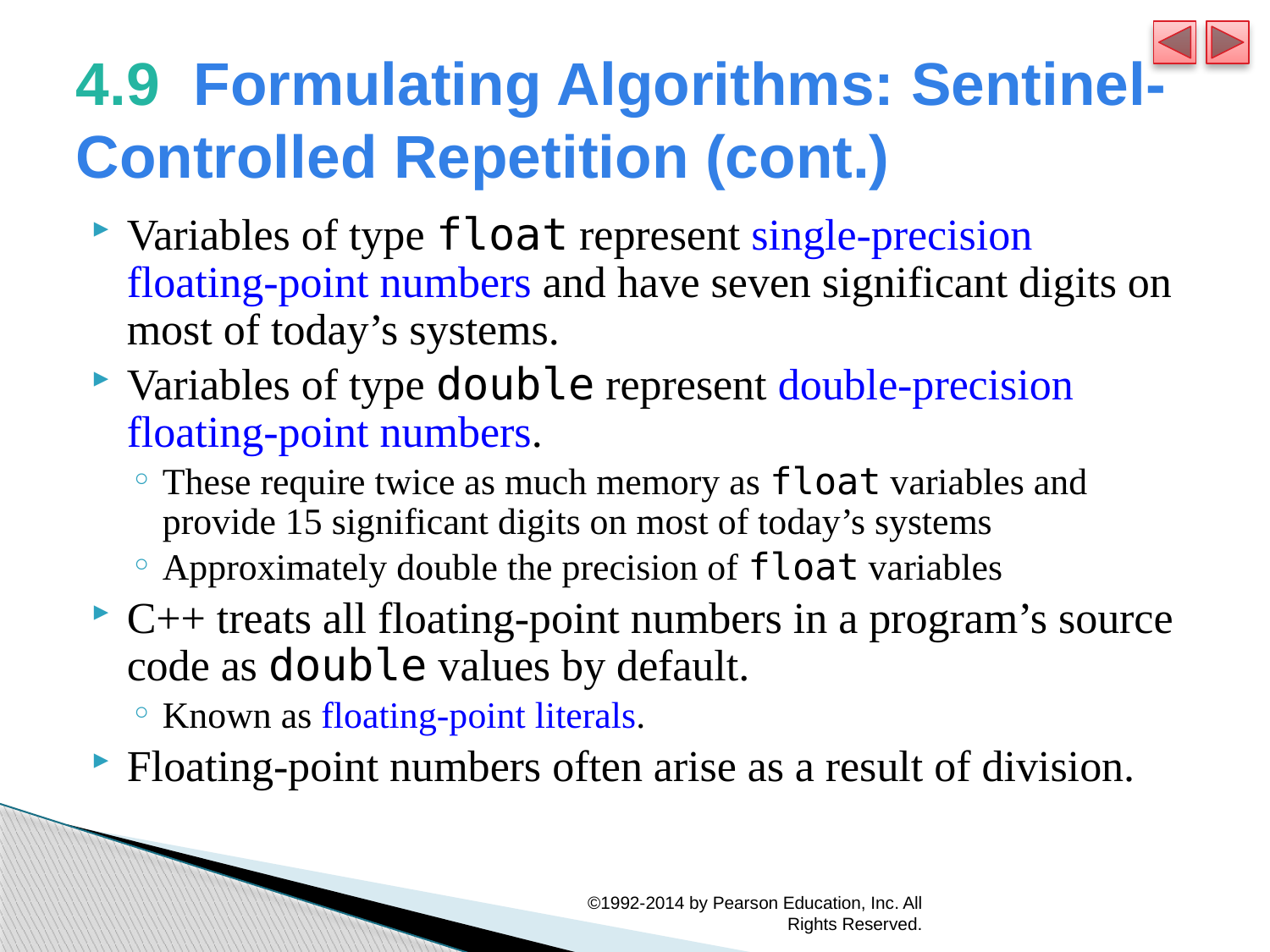

# 4.9  Formulating Algorithms: Sentinel-Controlled Repetition (cont.)
Variables of type float represent single-precision floating-point numbers and have seven significant digits on most of today’s systems.
Variables of type double represent double-precision floating-point numbers.
These require twice as much memory as float variables and provide 15 significant digits on most of today’s systems
Approximately double the precision of float variables
C++ treats all floating-point numbers in a program’s source code as double values by default.
Known as floating-point literals.
Floating-point numbers often arise as a result of division.
©1992-2014 by Pearson Education, Inc. All Rights Reserved.